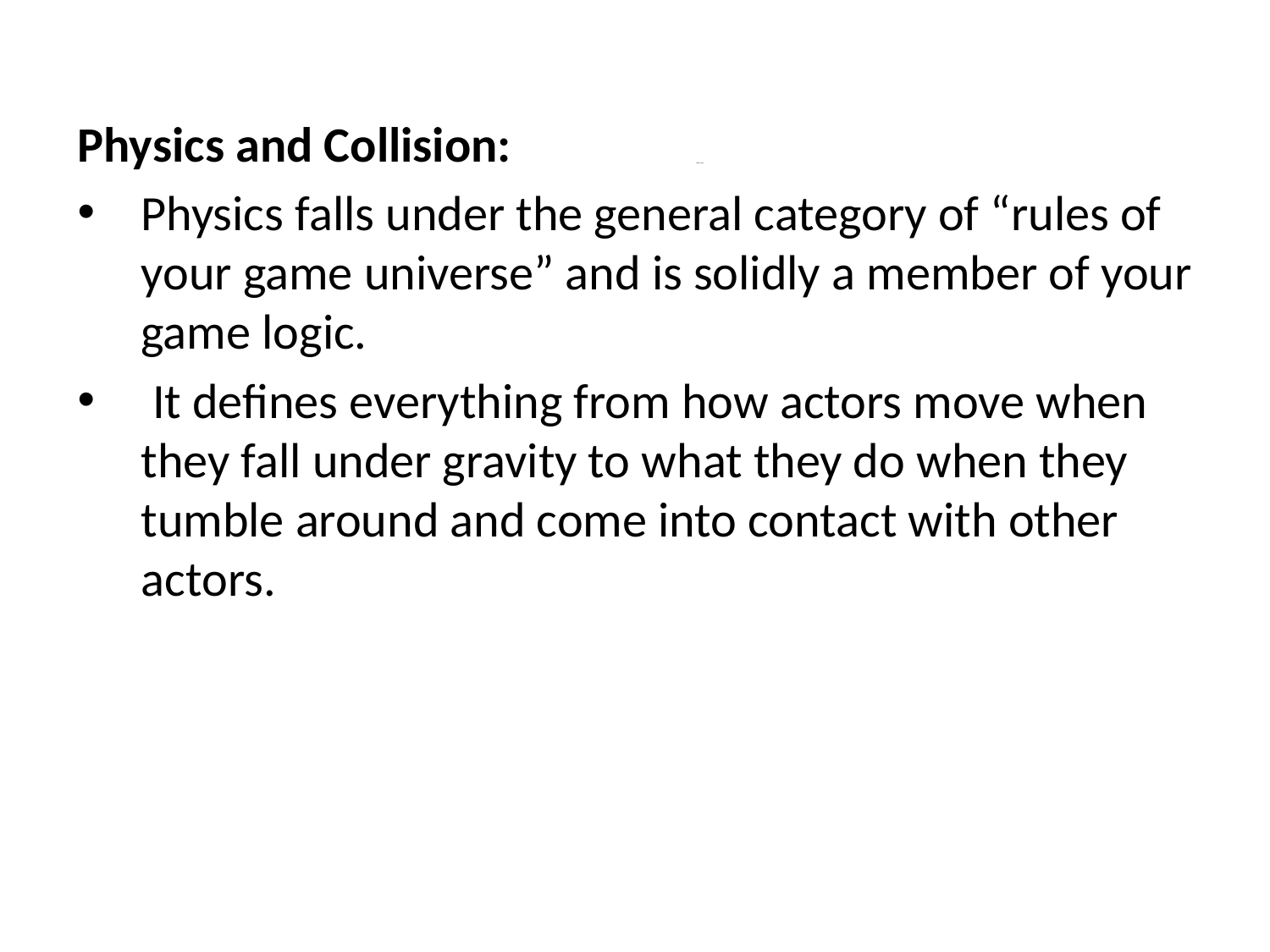

Physics and Collision:
Physics falls under the general category of “rules of your game universe” and is solidly a member of your game logic.
 It defines everything from how actors move when they fall under gravity to what they do when they tumble around and come into contact with other actors.
# Game Logic